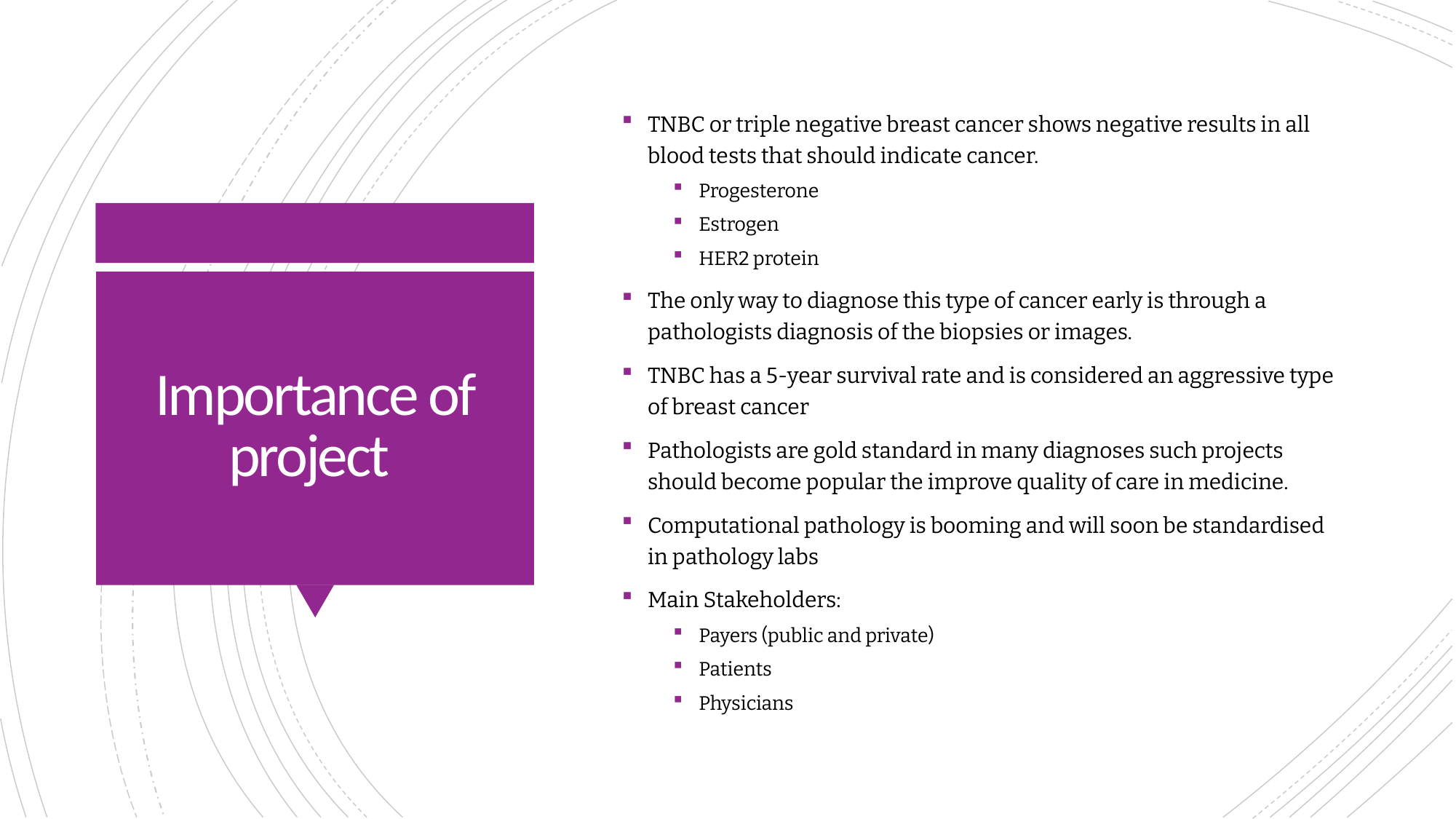

TNBC or triple negative breast cancer shows negative results in all blood tests that should indicate cancer.
Progesterone
Estrogen
HER2 protein
The only way to diagnose this type of cancer early is through a pathologists diagnosis of the biopsies or images.
TNBC has a 5-year survival rate and is considered an aggressive type of breast cancer
Pathologists are gold standard in many diagnoses such projects should become popular the improve quality of care in medicine.
Computational pathology is booming and will soon be standardised in pathology labs
Main Stakeholders:
Payers (public and private)
Patients
Physicians
# Importance of project